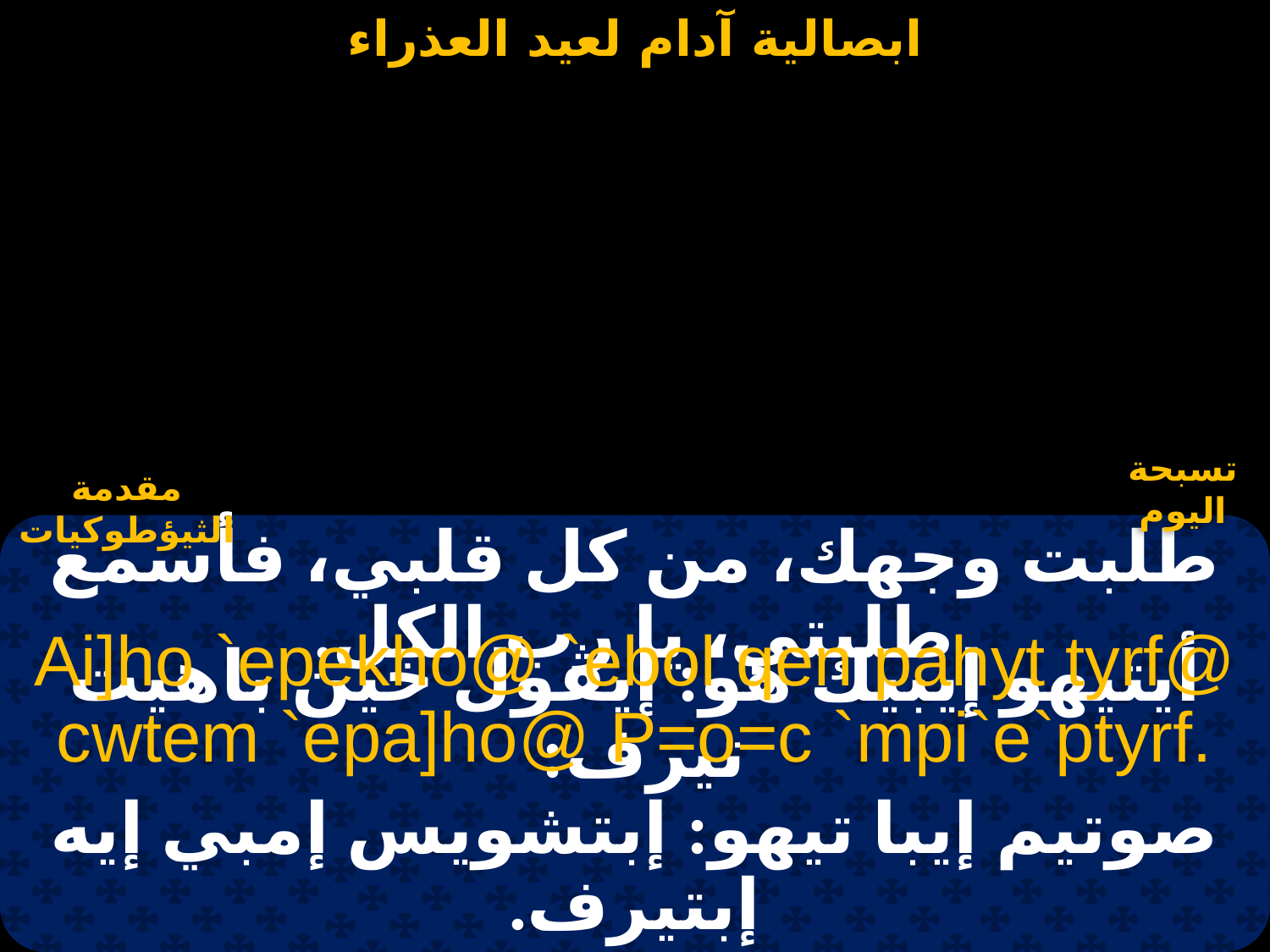

# ابصالية آدام لعيد العذراء
مقدمة الثيؤطوكيات
تسبحة اليوم
طلبت وجهك، من كل قلبي، فأسمع طلبتي، يا رب الكل.
Ai]ho `epekho@ `ebol qen pahyt tyrf@ cwtem `epa]ho@ P=o=c `mpi`e`ptyrf.
أيتيهو إيبيك هو: إيڤول خين باهيت تيرف:
صوتيم إيبا تيهو: إبتشويس إمبي إيه إبتيرف.